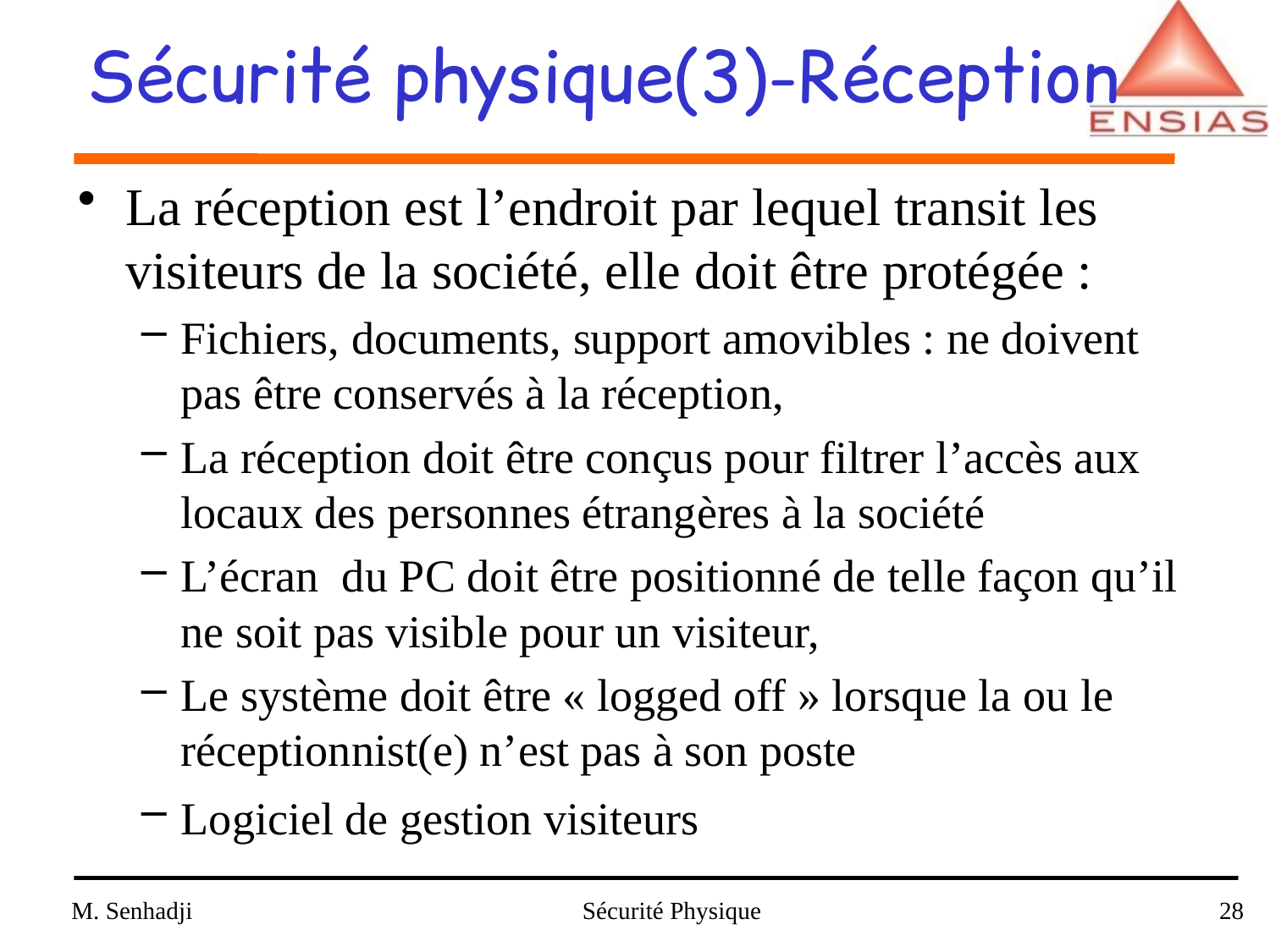

# Sécurité physique(3)-Réception
La réception est l’endroit par lequel transit les visiteurs de la société, elle doit être protégée :
Fichiers, documents, support amovibles : ne doivent pas être conservés à la réception,
La réception doit être conçus pour filtrer l’accès aux locaux des personnes étrangères à la société
L’écran  du PC doit être positionné de telle façon qu’il ne soit pas visible pour un visiteur,
Le système doit être « logged off » lorsque la ou le réceptionnist(e) n’est pas à son poste
Logiciel de gestion visiteurs